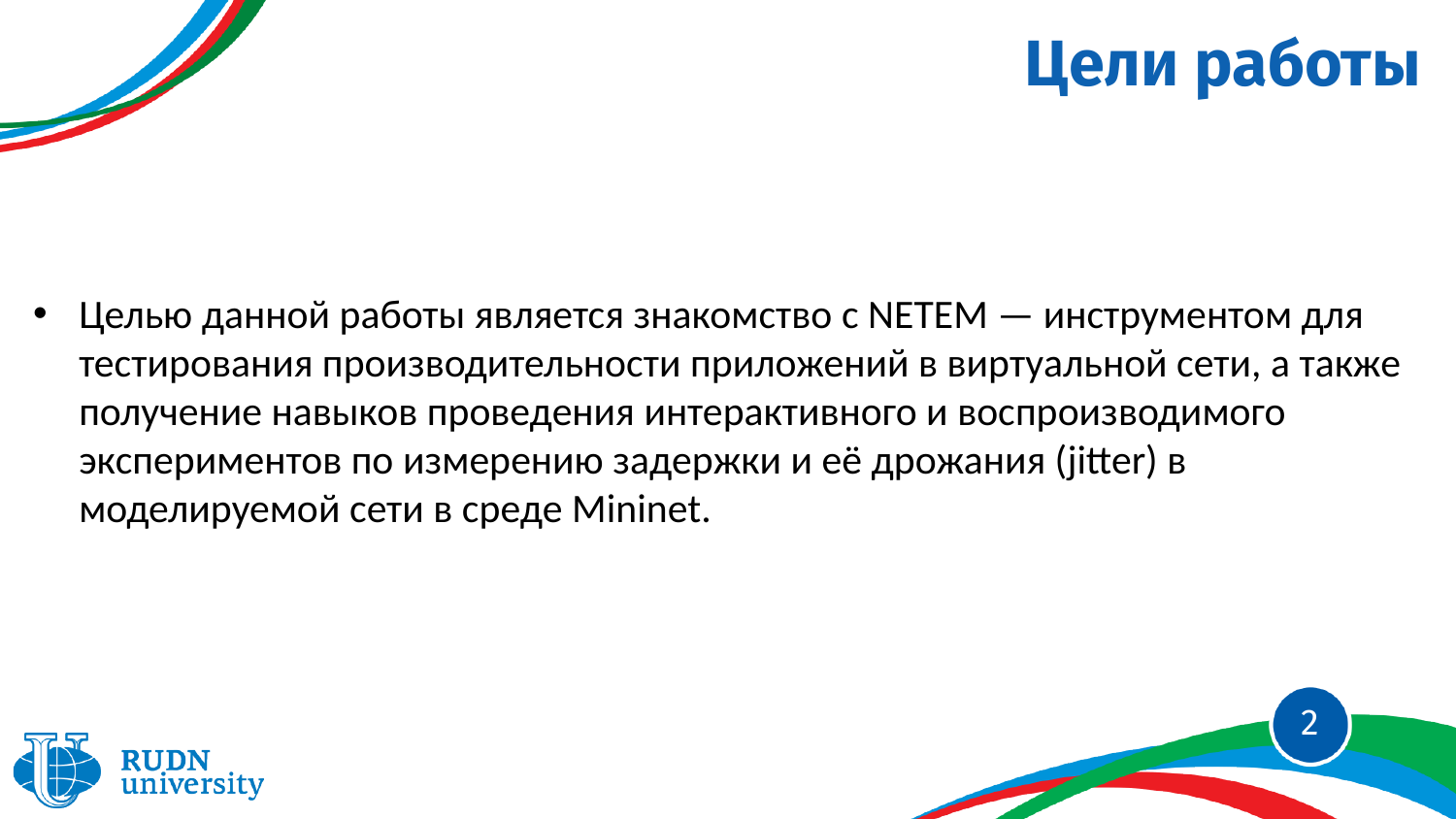

# Цели работы
Целью данной работы является знакомство с NETEM — инструментом для тестирования производительности приложений в виртуальной сети, а также получение навыков проведения интерактивного и воспроизводимого экспериментов по измерению задержки и её дрожания (jitter) в моделируемой сети в среде Mininet.
2